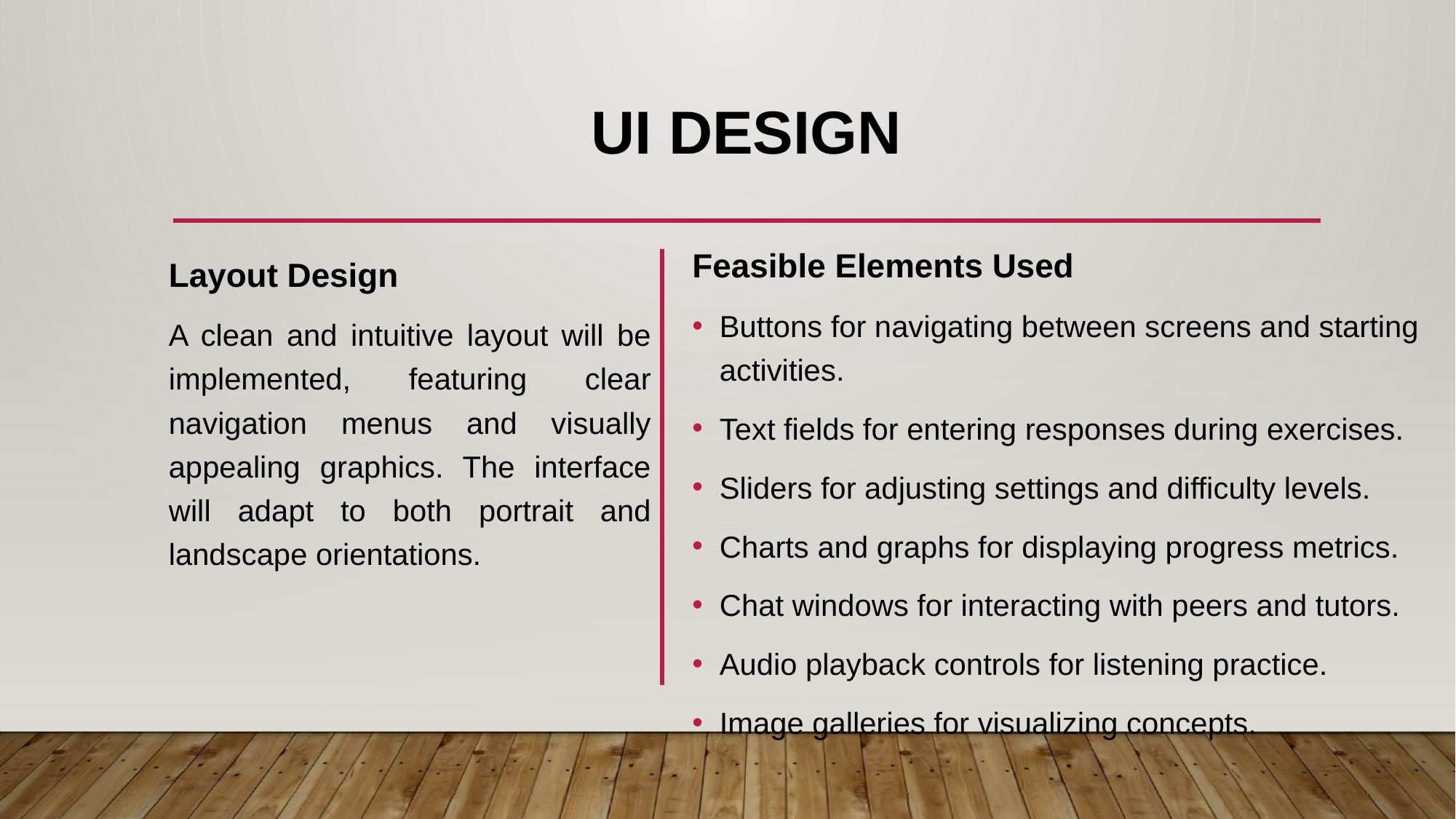

# UI Design
Feasible Elements Used
Buttons for navigating between screens and starting activities.
Text fields for entering responses during exercises.
Sliders for adjusting settings and difficulty levels.
Charts and graphs for displaying progress metrics.
Chat windows for interacting with peers and tutors.
Audio playback controls for listening practice.
Image galleries for visualizing concepts.

Layout Design
A clean and intuitive layout will be implemented, featuring clear navigation menus and visually appealing graphics. The interface will adapt to both portrait and landscape orientations.